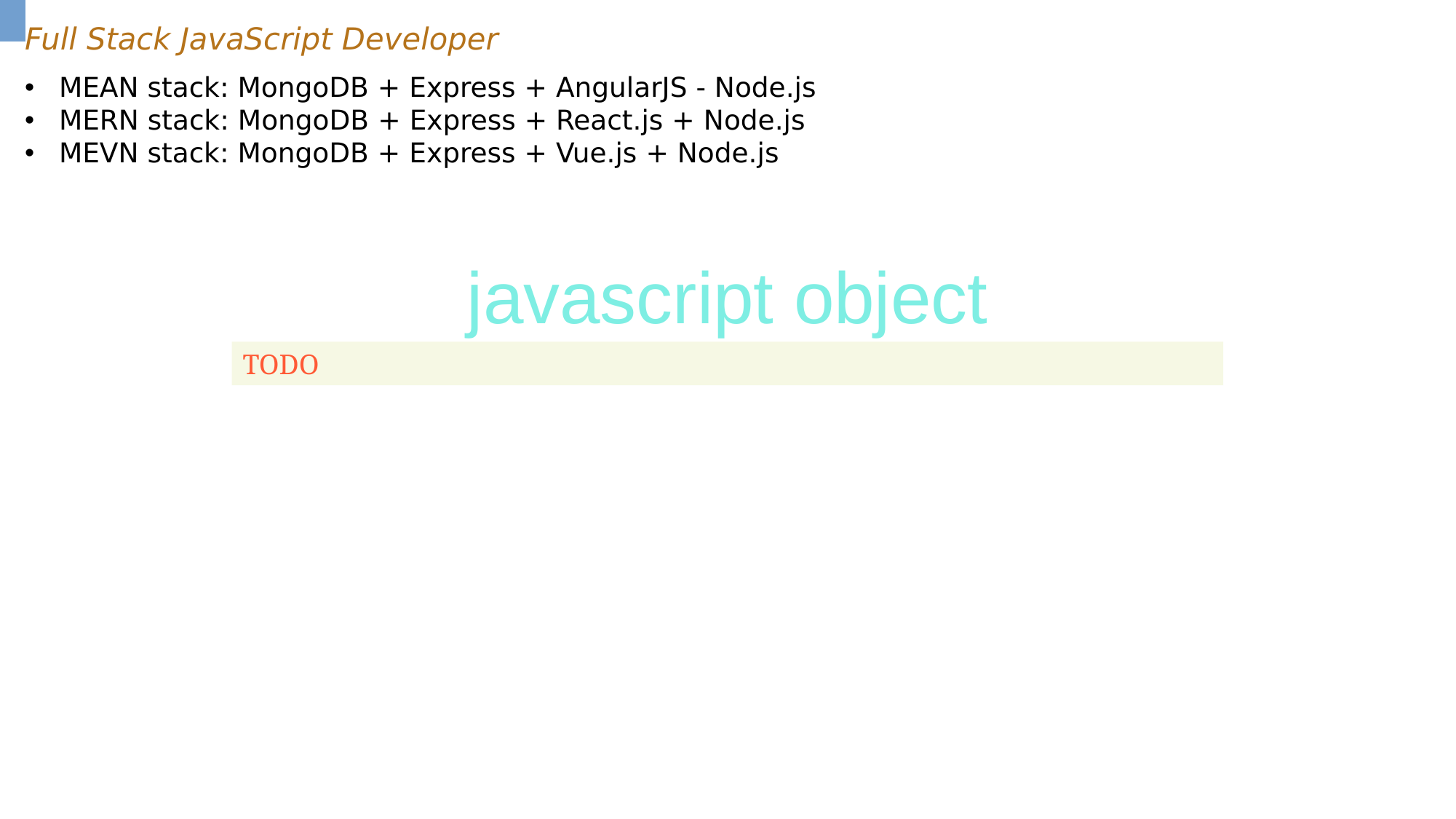

Full Stack JavaScript Developer

MEAN stack: MongoDB + Express + AngularJS - Node.js
MERN stack: MongoDB + Express + React.js + Node.js
MEVN stack: MongoDB + Express + Vue.js + Node.js
javascript object
TODO